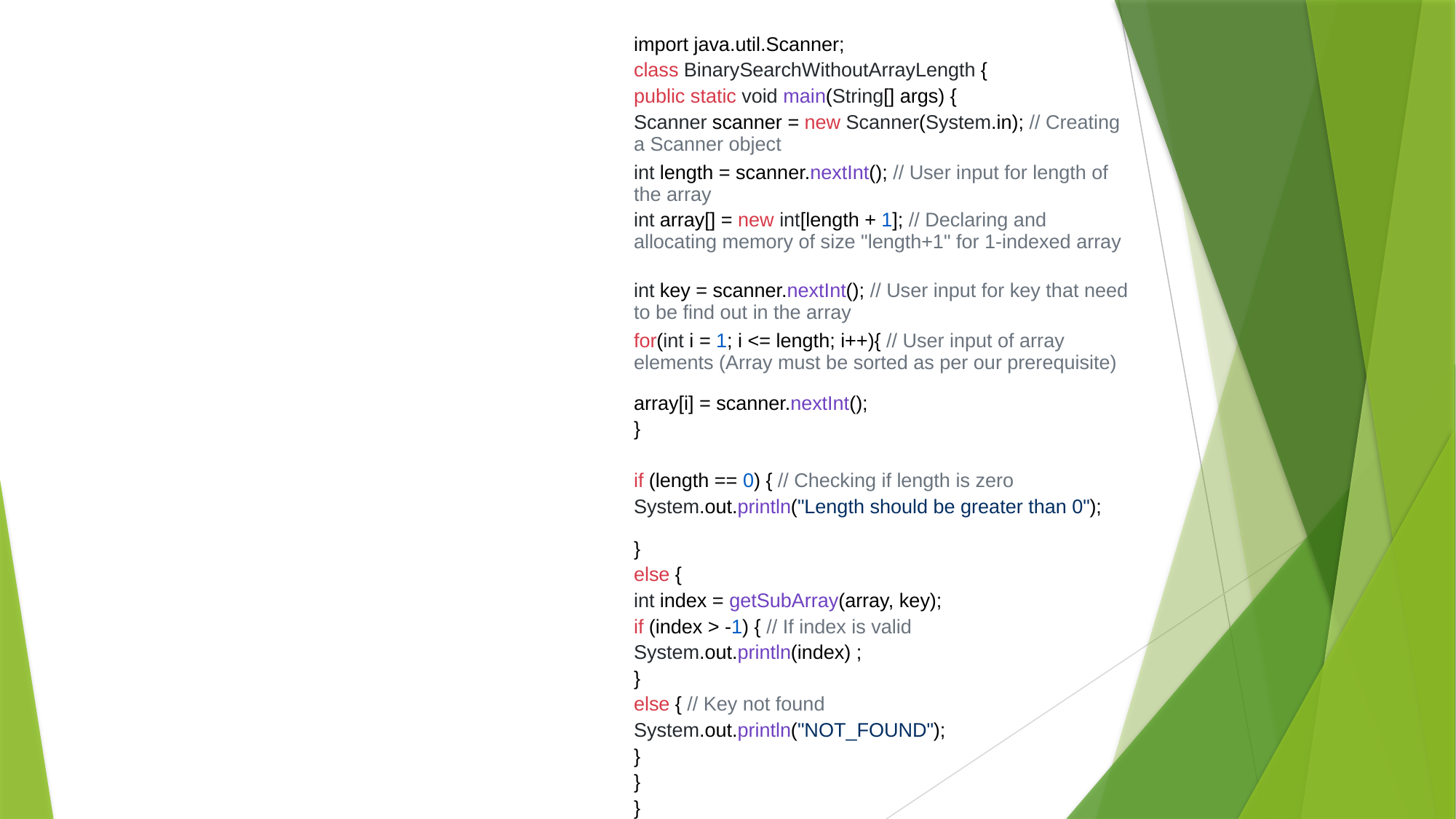

|  |  |
| --- | --- |
|  | import java.util.Scanner; |
|  | class BinarySearchWithoutArrayLength { |
|  | public static void main(String[] args) { |
|  | Scanner scanner = new Scanner(System.in); // Creating a Scanner object |
|  | int length = scanner.nextInt(); // User input for length of the array |
|  | int array[] = new int[length + 1]; // Declaring and allocating memory of size "length+1" for 1-indexed array |
|  | int key = scanner.nextInt(); // User input for key that need to be find out in the array |
|  | for(int i = 1; i <= length; i++){ // User input of array elements (Array must be sorted as per our prerequisite) |
|  | array[i] = scanner.nextInt(); |
|  | } |
|  |  |
|  | if (length == 0) { // Checking if length is zero |
|  | System.out.println("Length should be greater than 0"); |
|  | } |
|  | else { |
|  | int index = getSubArray(array, key); |
|  | if (index > -1) { // If index is valid |
|  | System.out.println(index) ; |
|  | } |
|  | else { // Key not found |
|  | System.out.println("NOT\_FOUND"); |
|  | } |
|  | } |
|  | } |